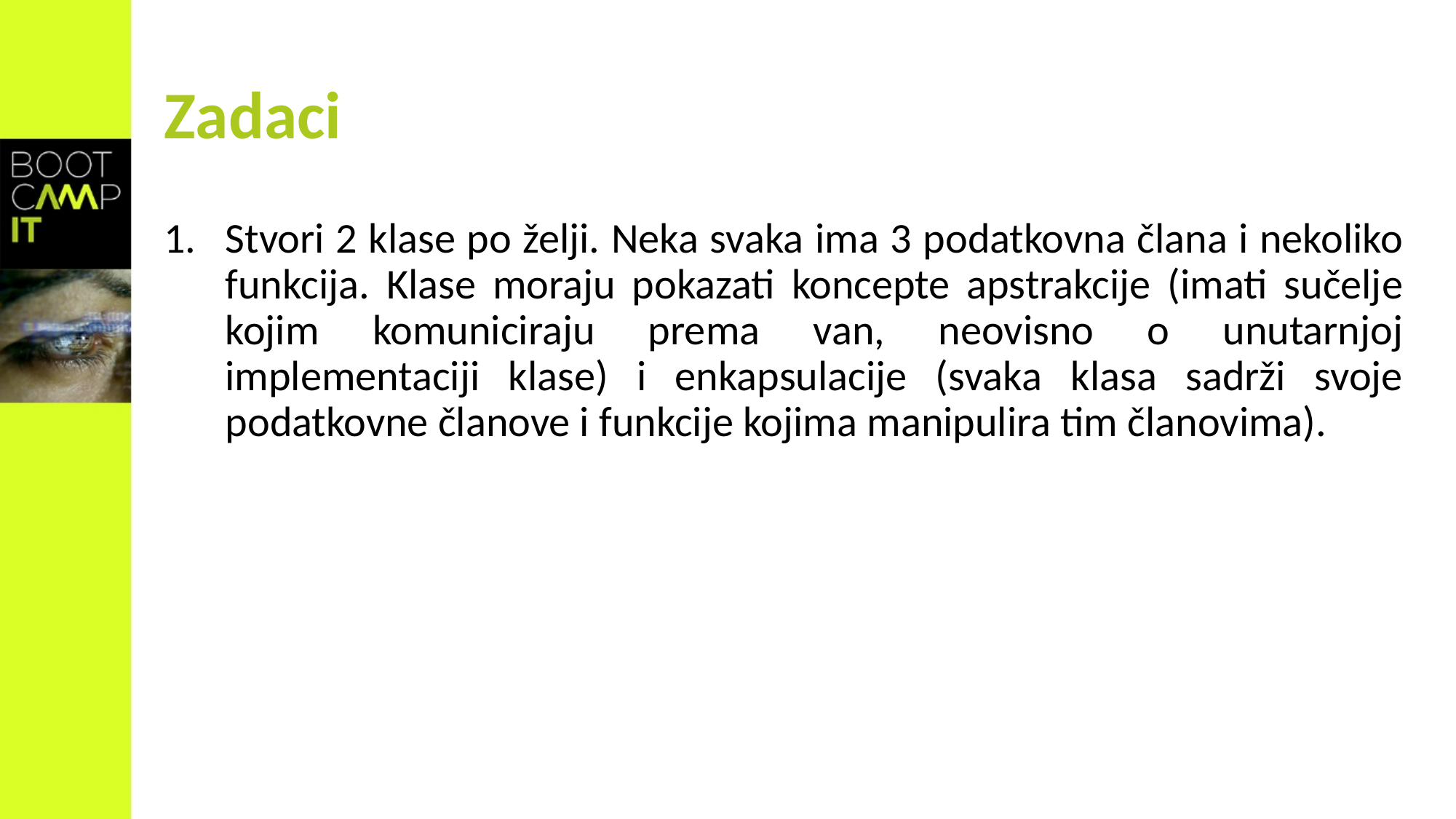

# Zadaci
Stvori 2 klase po želji. Neka svaka ima 3 podatkovna člana i nekoliko funkcija. Klase moraju pokazati koncepte apstrakcije (imati sučelje kojim komuniciraju prema van, neovisno o unutarnjoj implementaciji klase) i enkapsulacije (svaka klasa sadrži svoje podatkovne članove i funkcije kojima manipulira tim članovima).